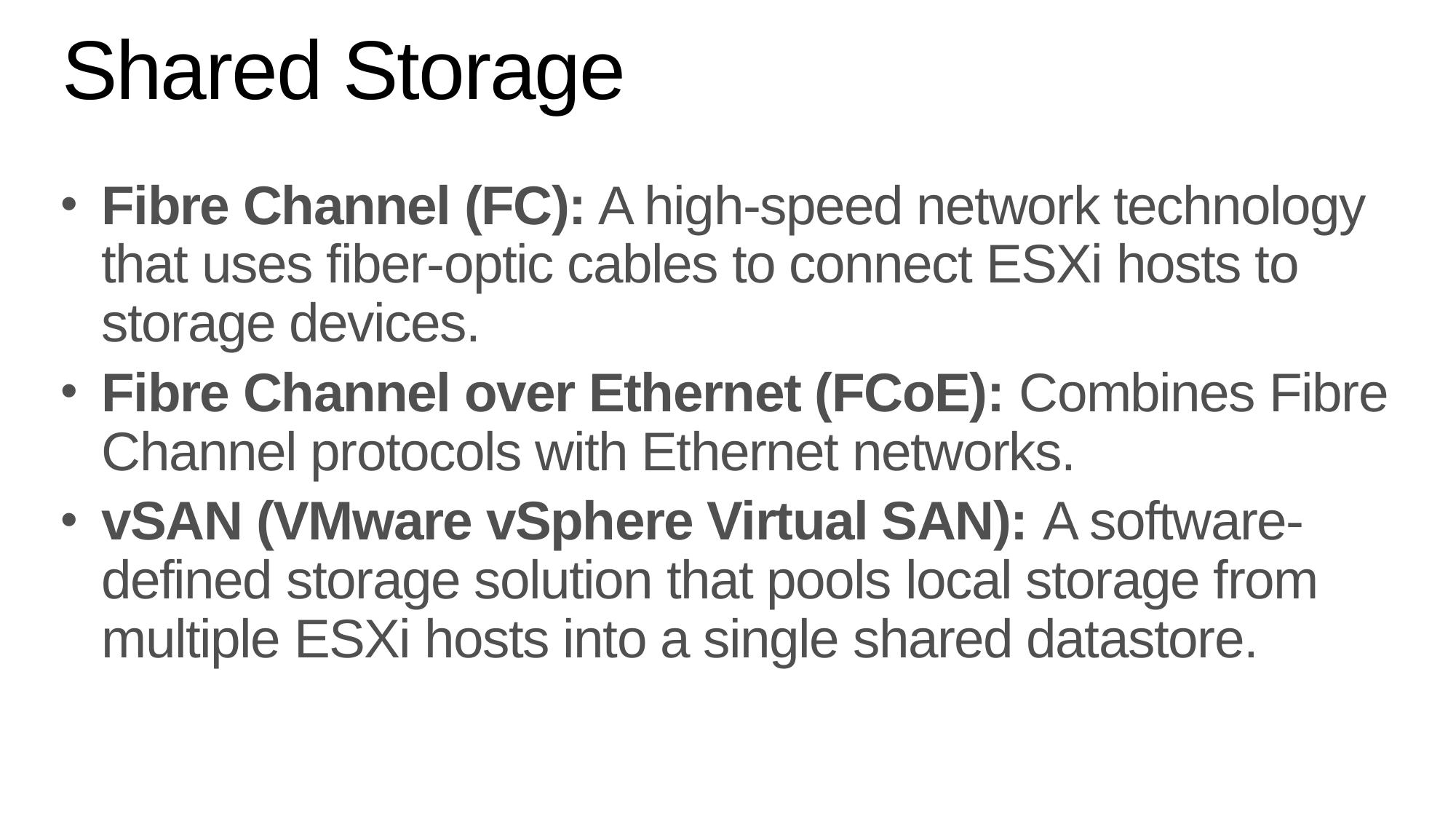

# Shared Storage
Fibre Channel (FC): A high-speed network technology that uses fiber-optic cables to connect ESXi hosts to storage devices.
Fibre Channel over Ethernet (FCoE): Combines Fibre Channel protocols with Ethernet networks.
vSAN (VMware vSphere Virtual SAN): A software-defined storage solution that pools local storage from multiple ESXi hosts into a single shared datastore.